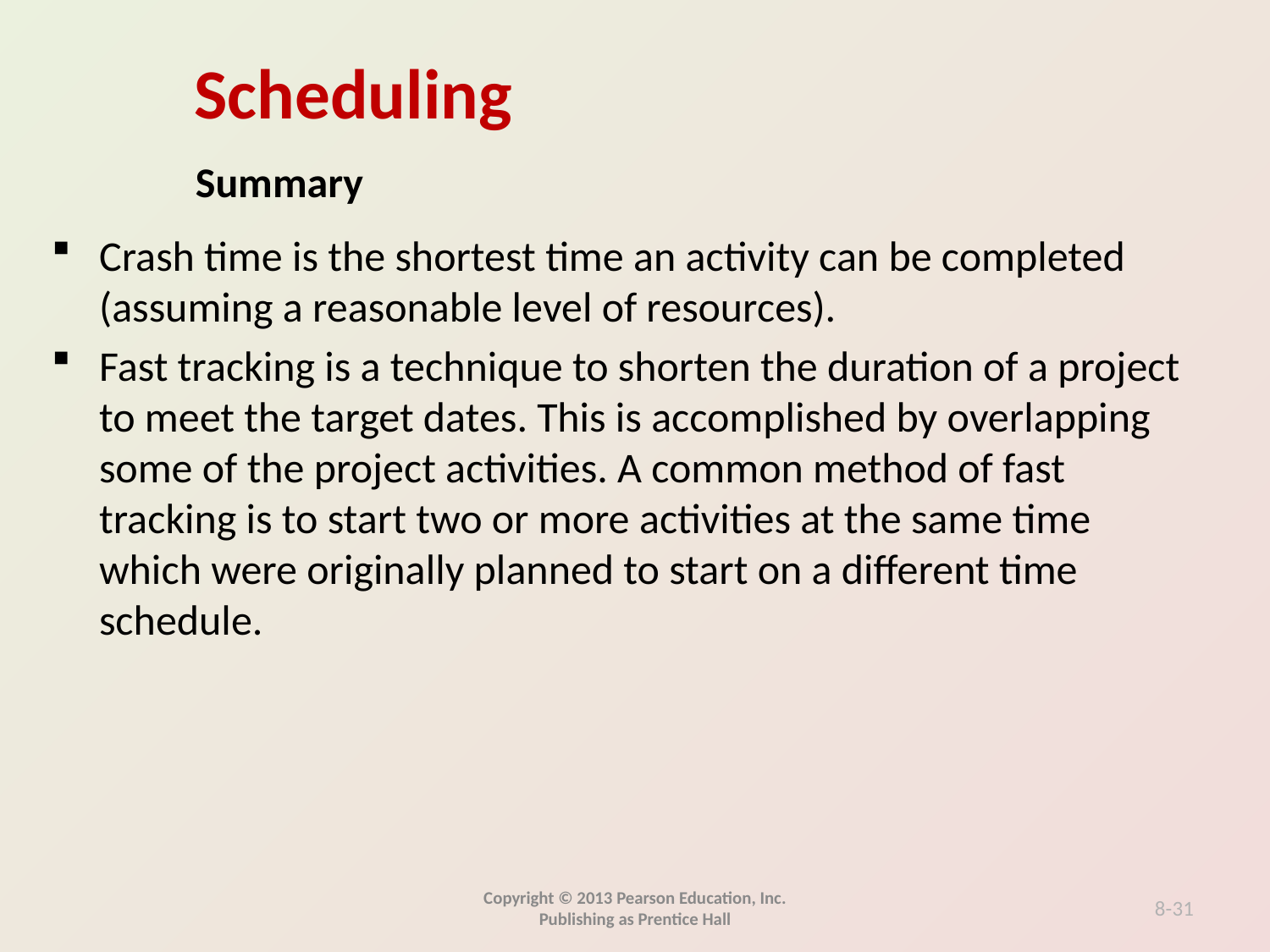

Summary
Crash time is the shortest time an activity can be completed (assuming a reasonable level of resources).
Fast tracking is a technique to shorten the duration of a project to meet the target dates. This is accomplished by overlapping some of the project activities. A common method of fast tracking is to start two or more activities at the same time which were originally planned to start on a different time schedule.

Copyright © 2013 Pearson Education, Inc. Publishing as Prentice Hall
8-31